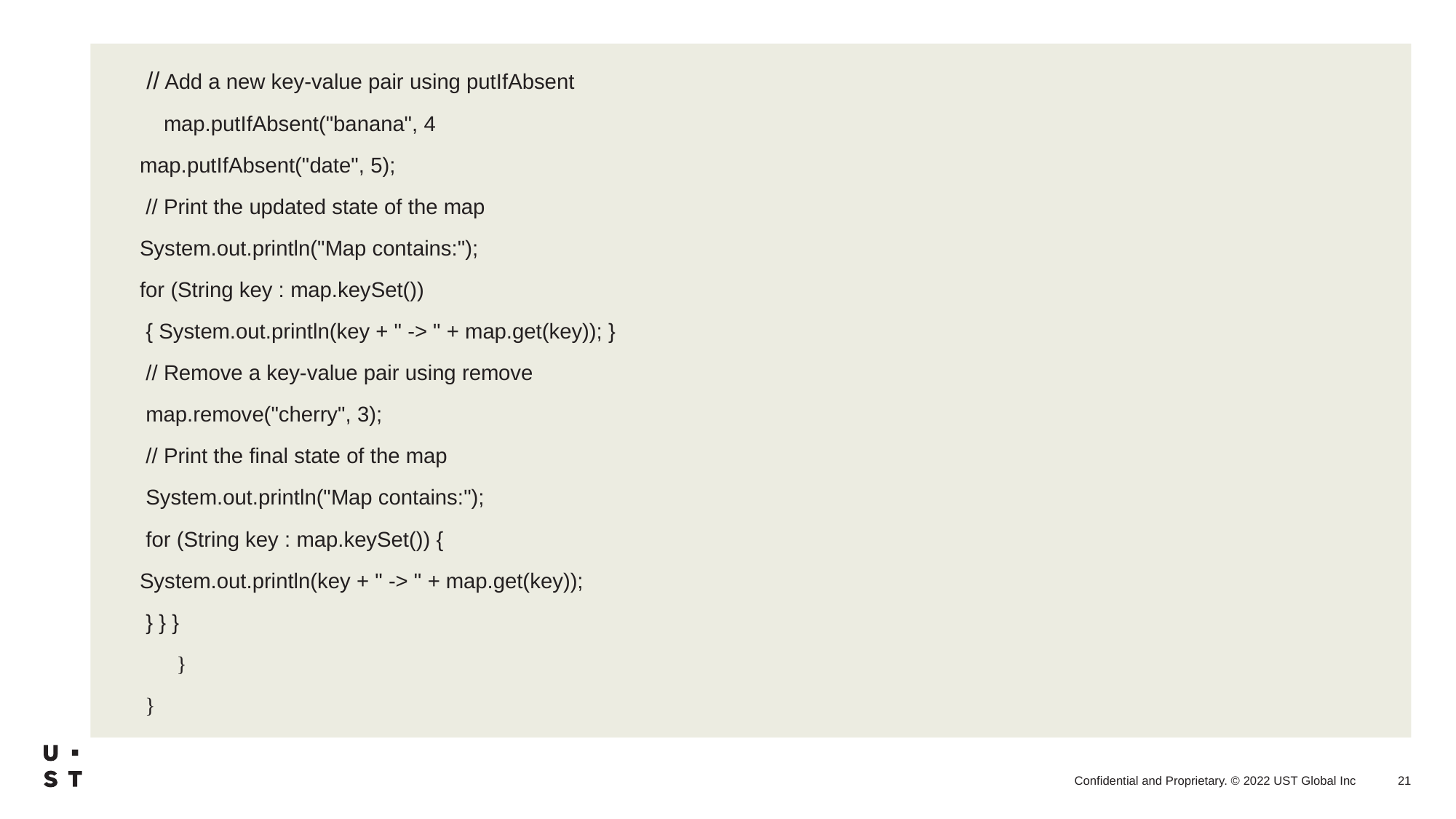

// Add a new key-value pair using putIfAbsent
    map.putIfAbsent("banana", 4
map.putIfAbsent("date", 5);
 // Print the updated state of the map
System.out.println("Map contains:");
for (String key : map.keySet())
 { System.out.println(key + " -> " + map.get(key)); }
 // Remove a key-value pair using remove
 map.remove("cherry", 3);
 // Print the final state of the map
 System.out.println("Map contains:");
 for (String key : map.keySet()) {
System.out.println(key + " -> " + map.get(key));
 } } }
       }
 }